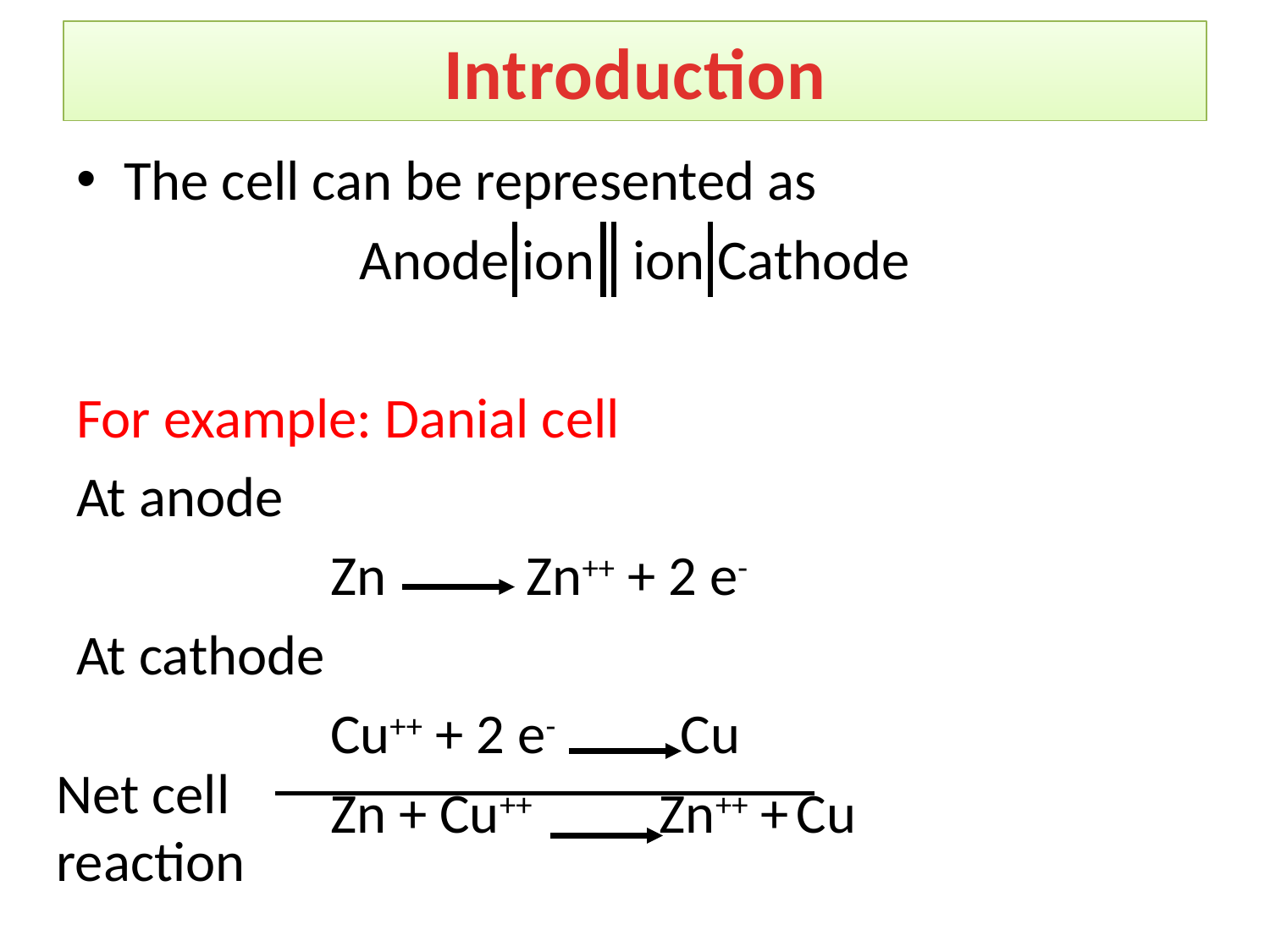

# Introduction
The cell can be represented as
Anode ion   ion Cathode

For example: Danial cell
At anode
		Zn           Zn++ + 2 e-
At cathode
		Cu++ + 2 e-	             Cu
		Zn + Cu++          Zn++ + Cu

Net cell reaction